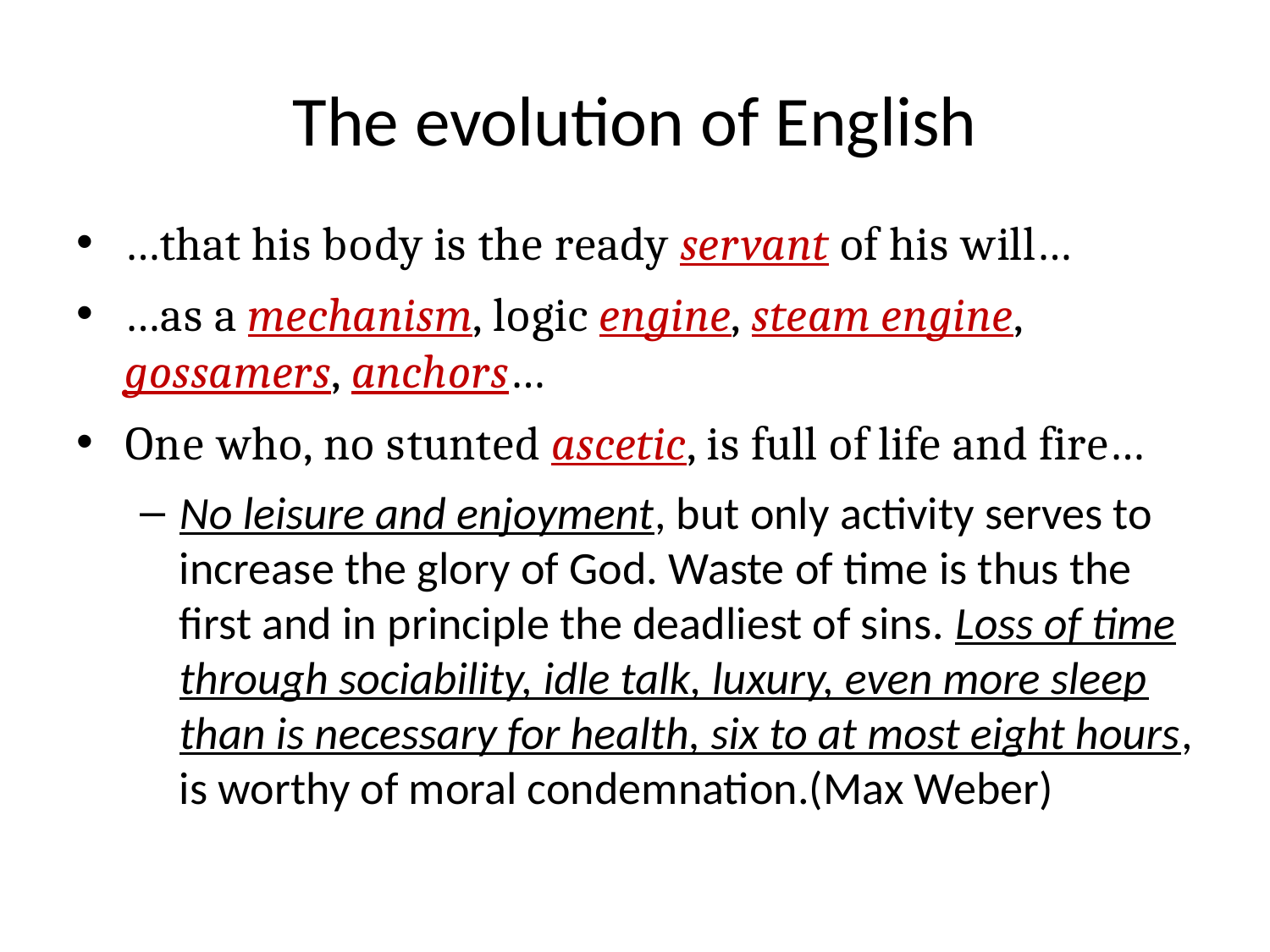

# The evolution of English
…that his body is the ready servant of his will…
…as a mechanism, logic engine, steam engine, gossamers, anchors…
One who, no stunted ascetic, is full of life and fire…
No leisure and enjoyment, but only activity serves to increase the glory of God. Waste of time is thus the first and in principle the deadliest of sins. Loss of time through sociability, idle talk, luxury, even more sleep than is necessary for health, six to at most eight hours, is worthy of moral condemnation.(Max Weber)